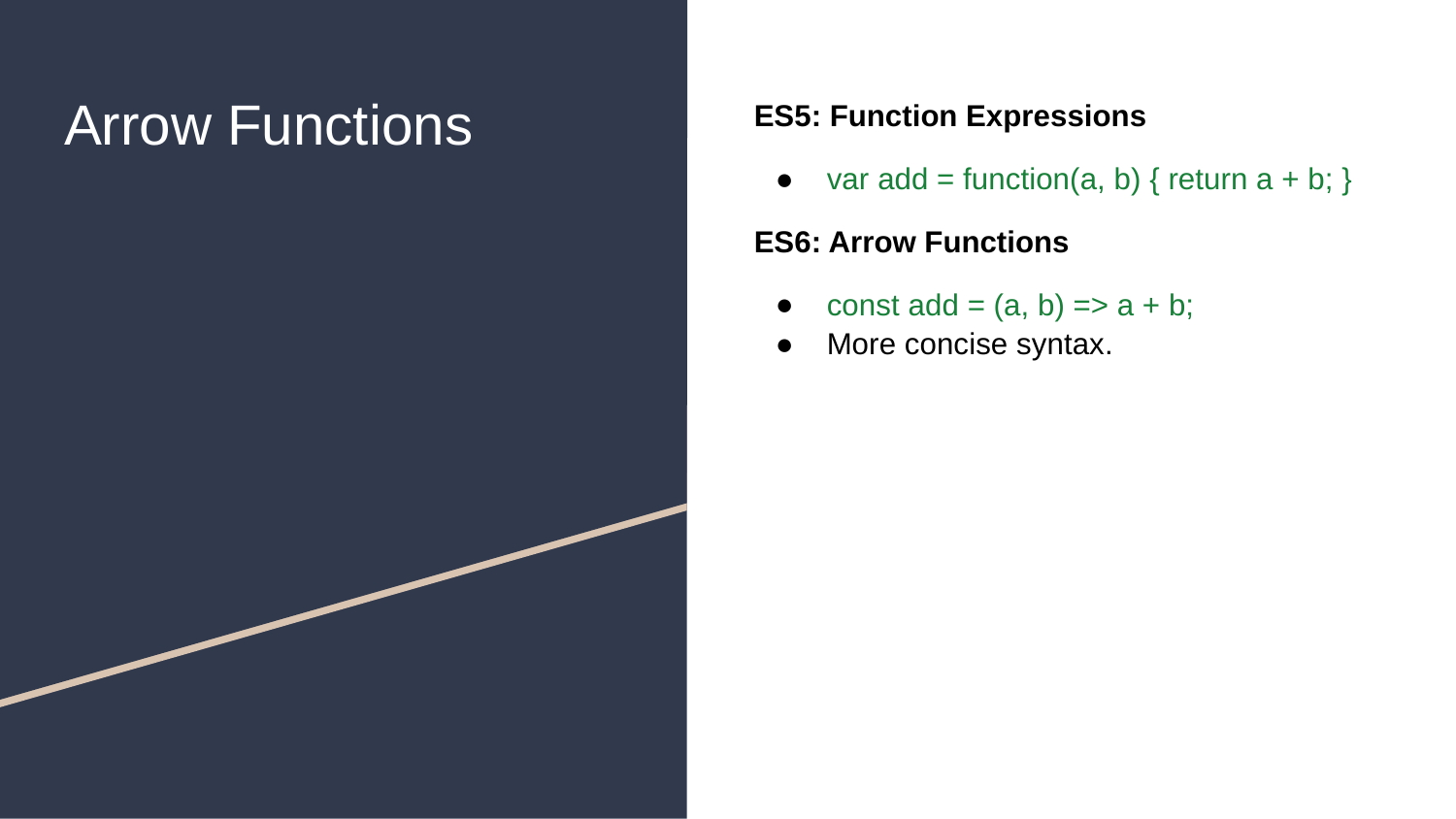

# Arrow Functions
ES5: Function Expressions
var add = function(a, b) { return a + b; }
ES6: Arrow Functions
const add = (a, b) => a + b;
More concise syntax.